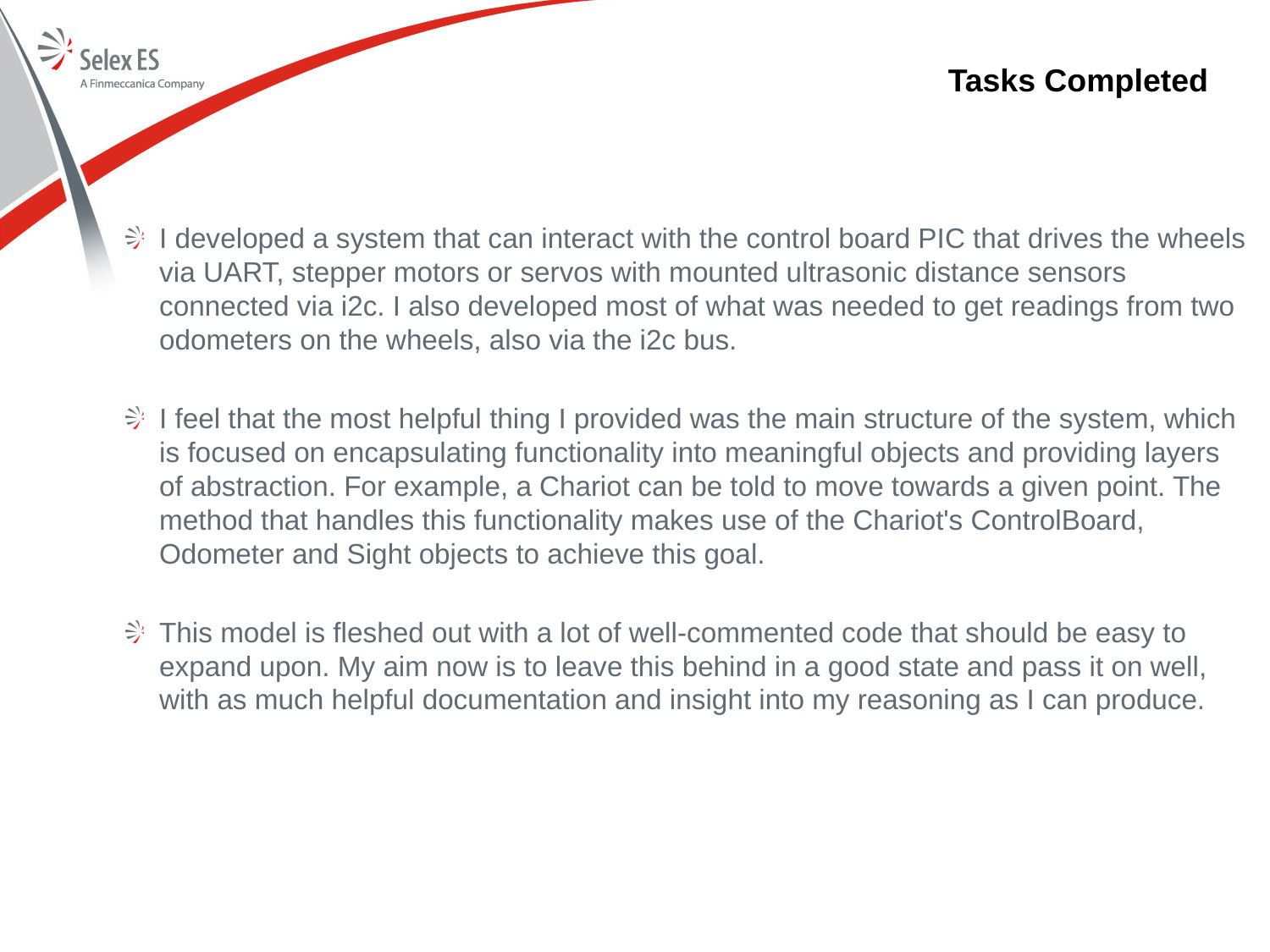

# Tasks Completed
I developed a system that can interact with the control board PIC that drives the wheels via UART, stepper motors or servos with mounted ultrasonic distance sensors connected via i2c. I also developed most of what was needed to get readings from two odometers on the wheels, also via the i2c bus.

I feel that the most helpful thing I provided was the main structure of the system, which is focused on encapsulating functionality into meaningful objects and providing layers of abstraction. For example, a Chariot can be told to move towards a given point. The method that handles this functionality makes use of the Chariot's ControlBoard, Odometer and Sight objects to achieve this goal.

This model is fleshed out with a lot of well-commented code that should be easy to expand upon. My aim now is to leave this behind in a good state and pass it on well, with as much helpful documentation and insight into my reasoning as I can produce.